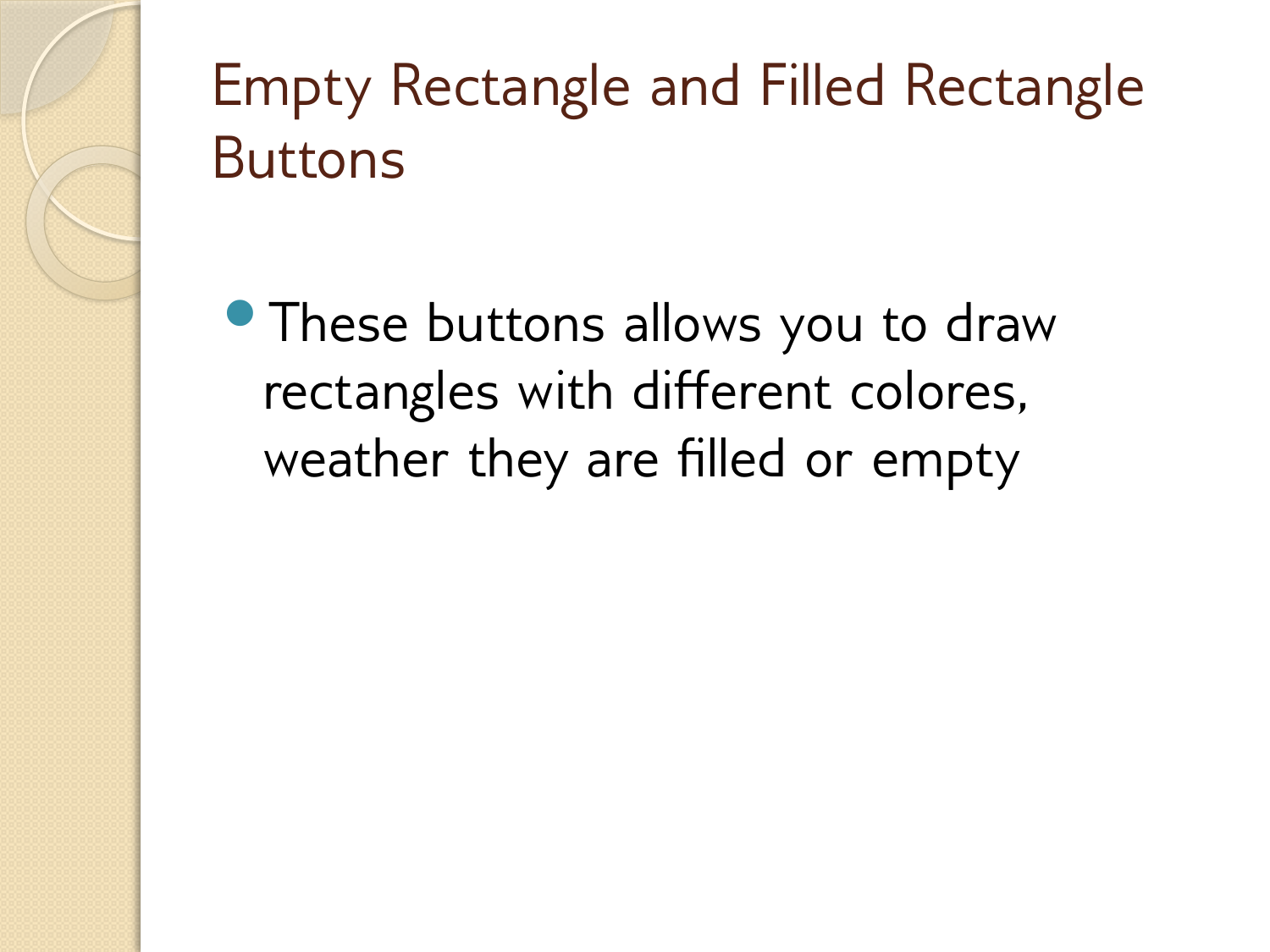

# Empty Rectangle and Filled Rectangle Buttons

These buttons allows you to draw rectangles with different colores, weather they are filled or empty